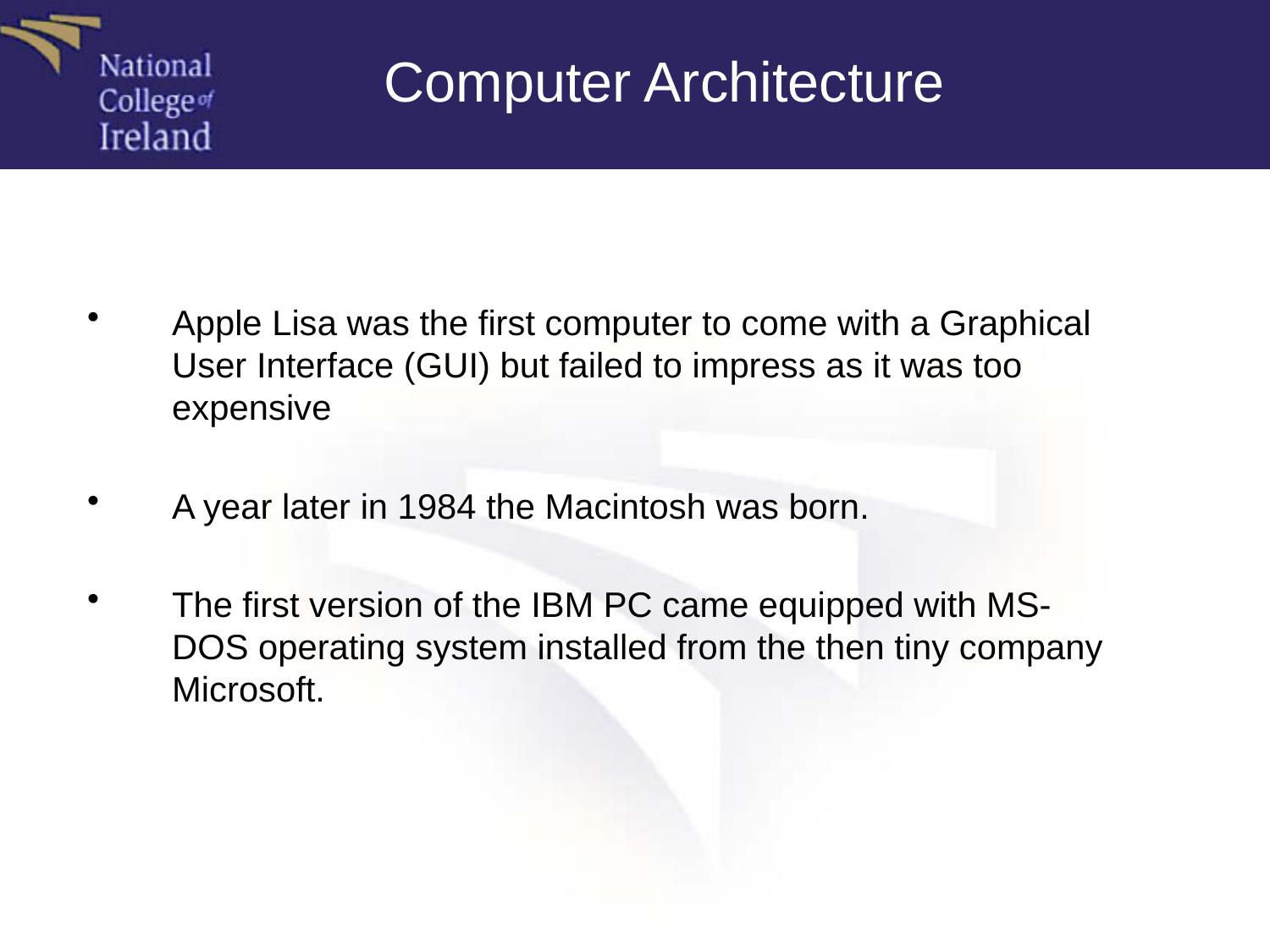

Computer Architecture

Apple Lisa was the first computer to come with a Graphical User Interface (GUI) but failed to impress as it was too expensive

A year later in 1984 the Macintosh was born.

The first version of the IBM PC came equipped with MS-DOS operating system installed from the then tiny company Microsoft.